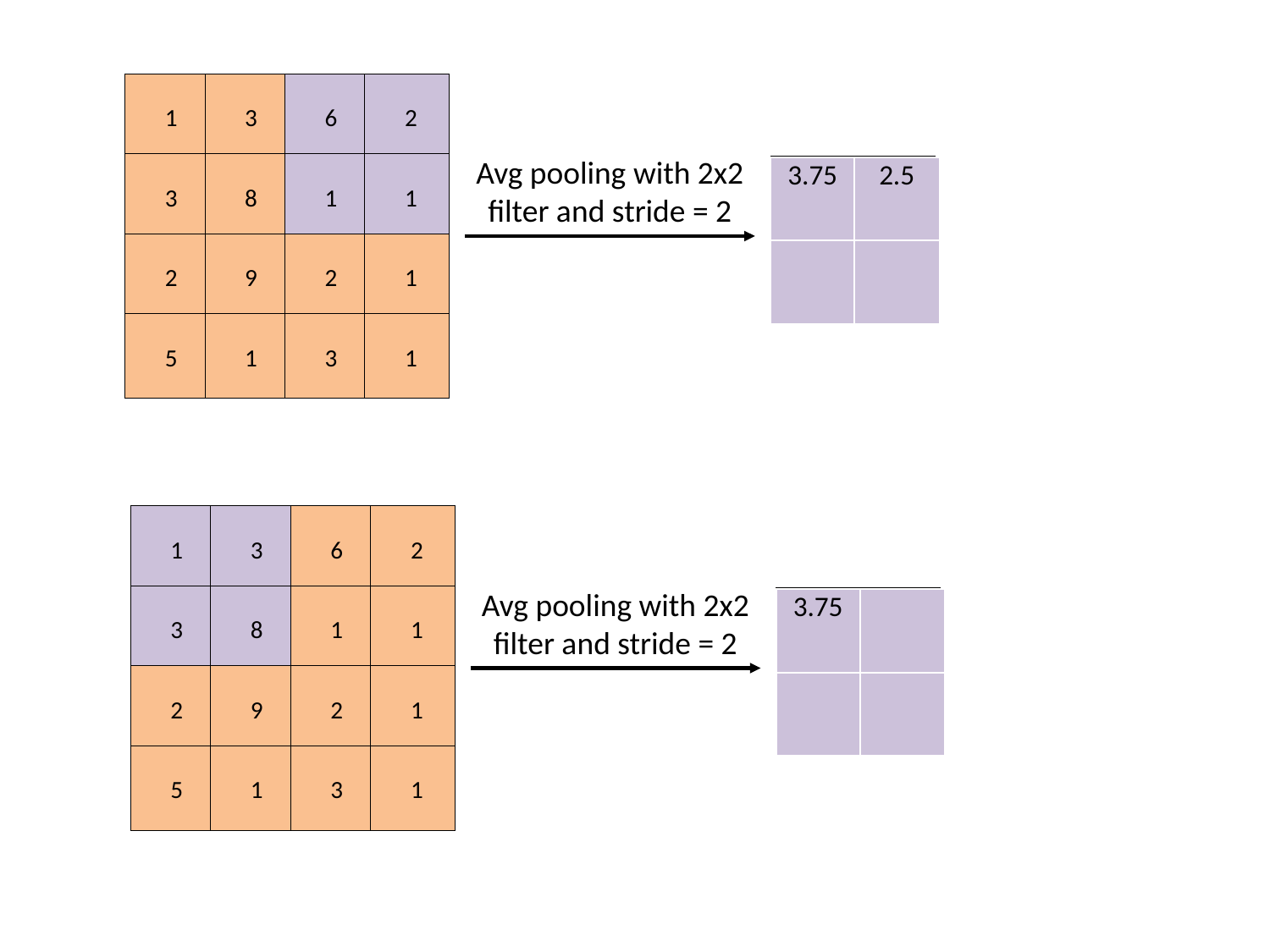

1
3
6
2
Avg pooling with 2x2 filter and stride = 2
3
8
1
1
8
6
| 3.75 | 2.5 |
| --- | --- |
|  |  |
2
9
2
1

5
1
3
1
1
3
6
2
Avg pooling with 2x2 filter and stride = 2
3
8
1
1
8
6
| 3.75 |  |
| --- | --- |
|  |  |
2
9
2
1

5
1
3
1